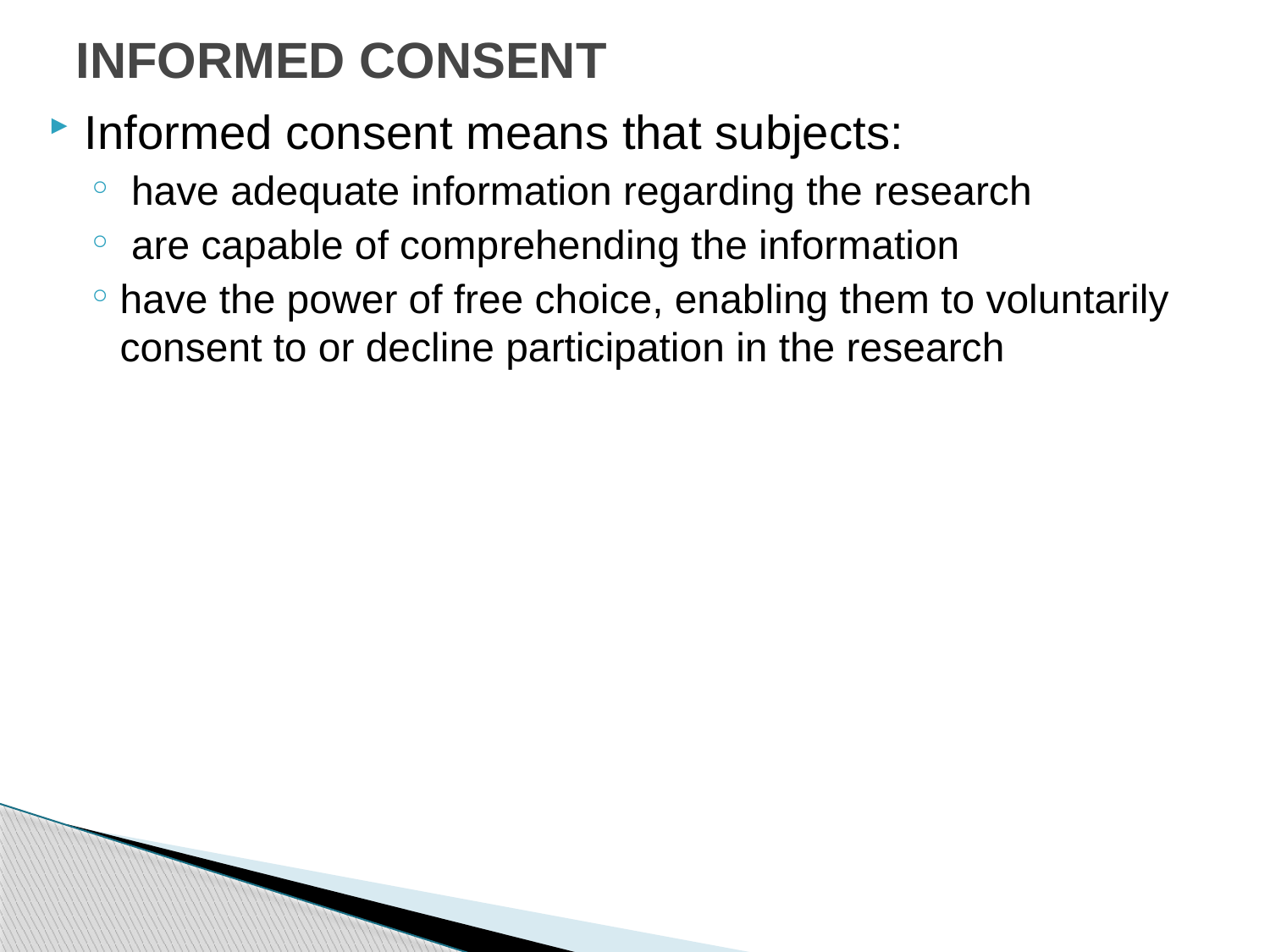

# INFORMED CONSENT
Informed consent means that subjects:
 have adequate information regarding the research
 are capable of comprehending the information
have the power of free choice, enabling them to voluntarily consent to or decline participation in the research